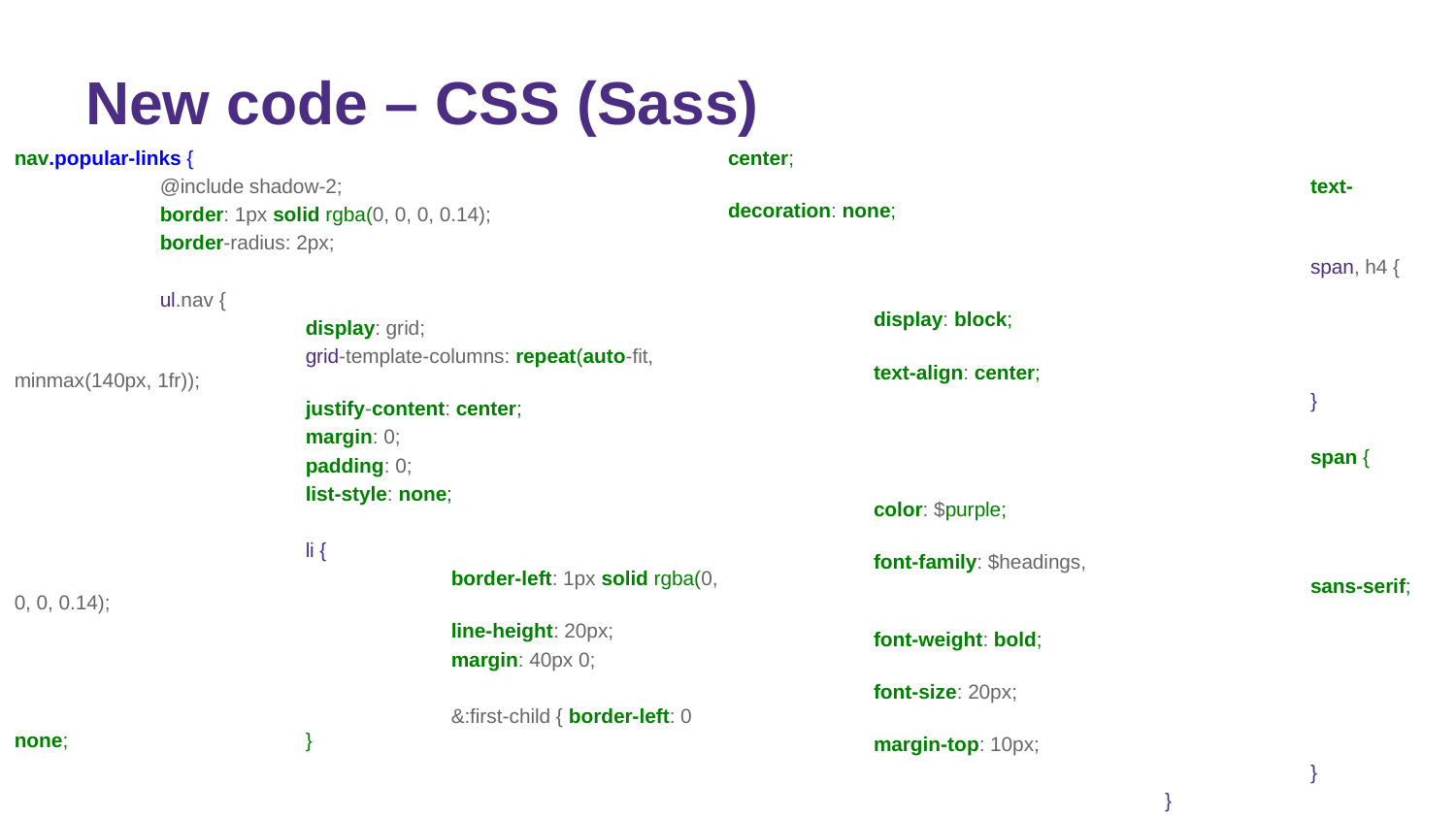

# New code – CSS (Sass)
nav.popular-links {
	@include shadow-2;
	border: 1px solid rgba(0, 0, 0, 0.14);
	border-radius: 2px;

	ul.nav {
		display: grid;
    		grid-template-columns: repeat(auto-fit, minmax(140px, 1fr));
		justify-content: center;
		margin: 0;
		padding: 0;
    		list-style: none;

		li {
			border-left: 1px solid rgba(0, 0, 0, 0.14);
			line-height: 20px;
			margin: 40px 0;

			&:first-child { border-left: 0 none;  		}

			a {
				display: flex;
				flex-direction: column;
				align-items: center;
				text-decoration: none;

				span, h4 {
					display: block;
					text-align: center;
				}

				span {
					color: $purple;
					font-family: $headings, 						sans-serif;
					font-weight: bold;
					font-size: 20px;
					margin-top: 10px;
				}
			}
		}
	}
}